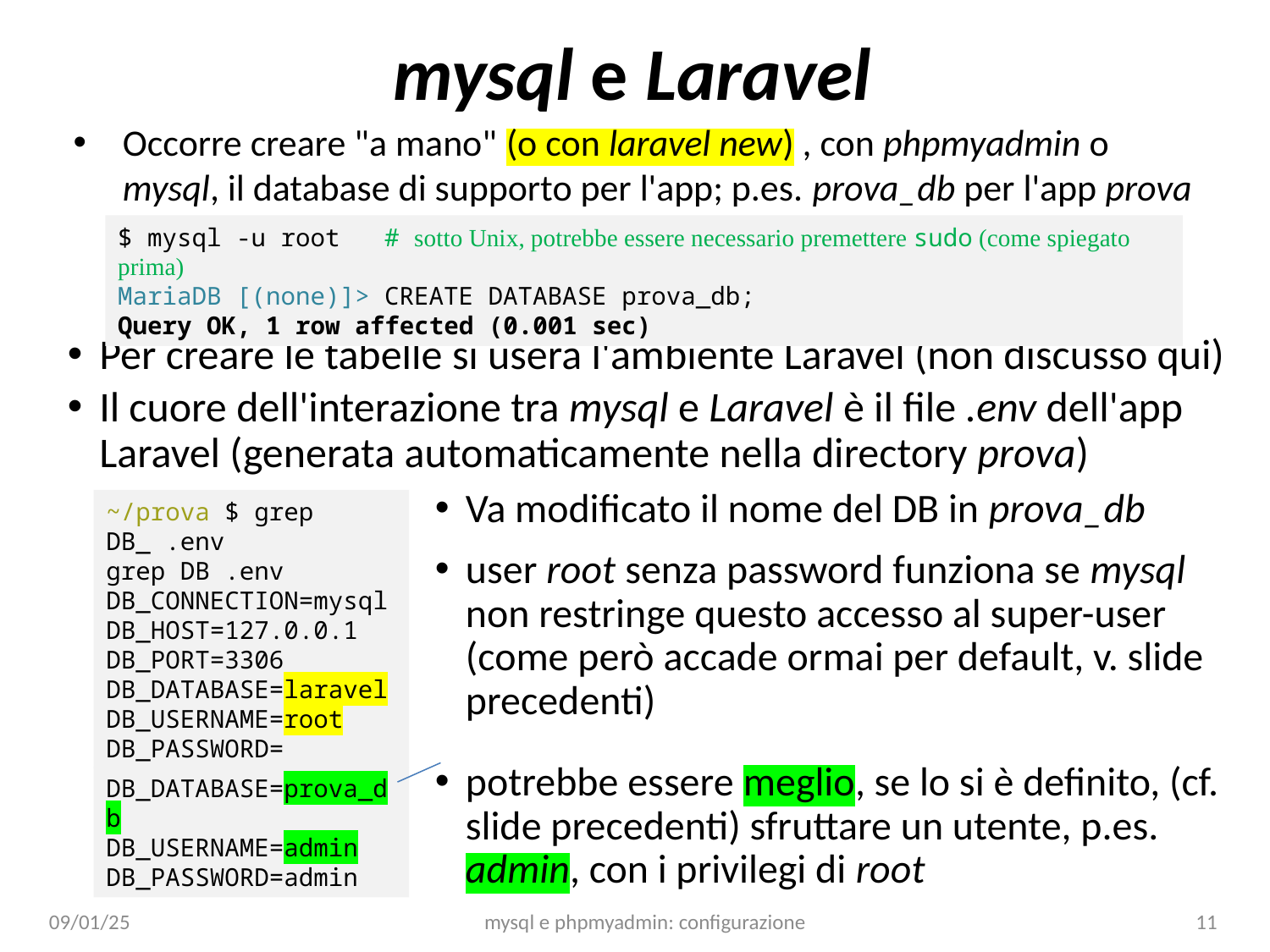

# mysql e Laravel
Occorre creare "a mano" (o con laravel new) , con phpmyadmin o mysql, il database di supporto per l'app; p.es. prova_db per l'app prova
$ mysql -u root   # sotto Unix, potrebbe essere necessario premettere sudo (come spiegato prima)
MariaDB [(none)]> CREATE DATABASE prova_db;
Query OK, 1 row affected (0.001 sec)
Per creare le tabelle si userà l'ambiente Laravel (non discusso qui)
Il cuore dell'interazione tra mysql e Laravel è il file .env dell'app Laravel (generata automaticamente nella directory prova)
Va modificato il nome del DB in prova_db
user root senza password funziona se mysql non restringe questo accesso al super-user (come però accade ormai per default, v. slide precedenti)
potrebbe essere meglio, se lo si è definito, (cf. slide precedenti) sfruttare un utente, p.es. admin, con i privilegi di root
~/prova $ grep DB_ .env
grep DB .env
DB_CONNECTION=mysql
DB_HOST=127.0.0.1
DB_PORT=3306
DB_DATABASE=laravel
DB_USERNAME=root
DB_PASSWORD=
DB_DATABASE=prova_db
DB_USERNAME=admin
DB_PASSWORD=admin
09/01/25
mysql e phpmyadmin: configurazione
11